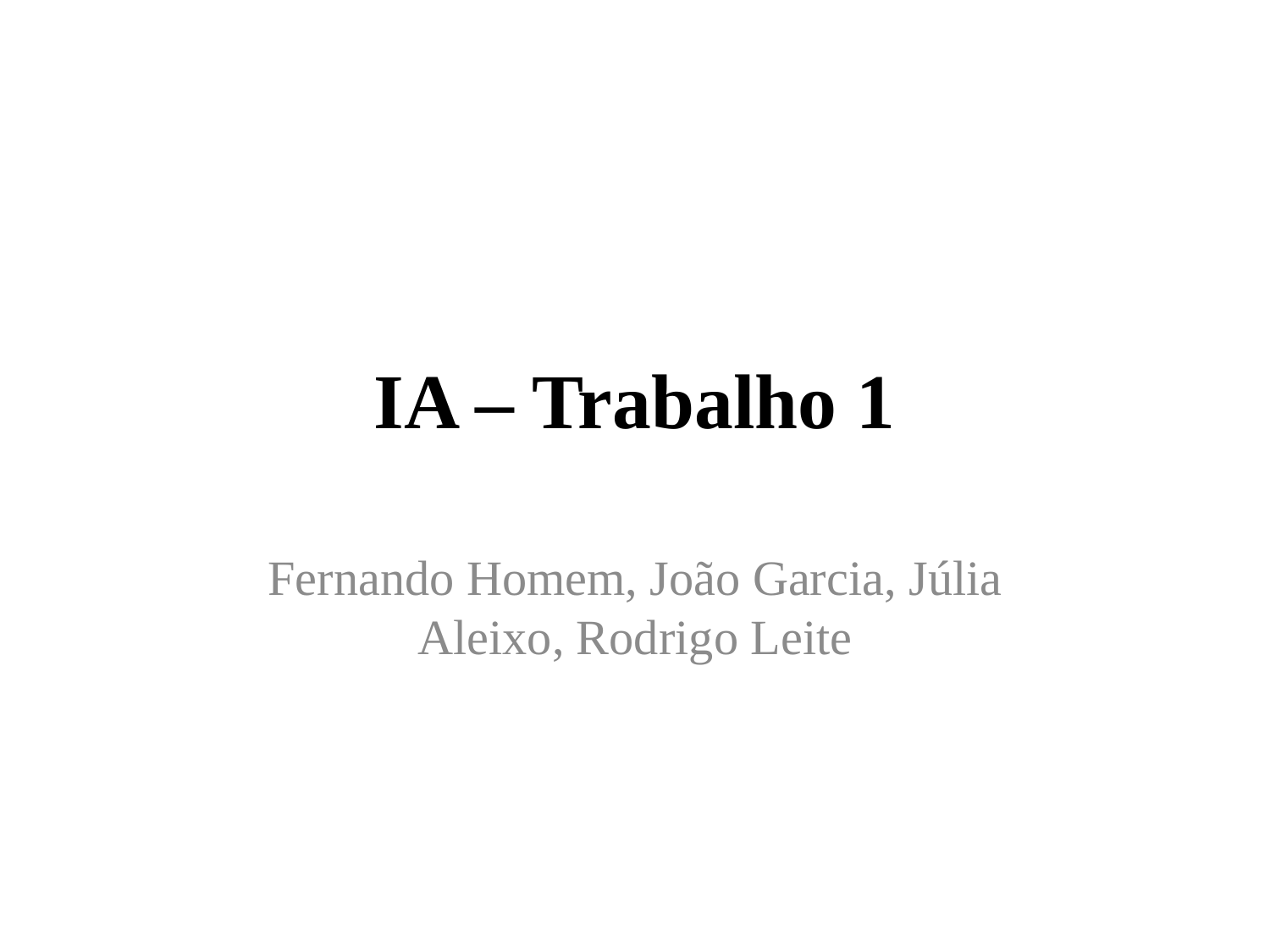

# IA – Trabalho 1
Fernando Homem, João Garcia, Júlia Aleixo, Rodrigo Leite